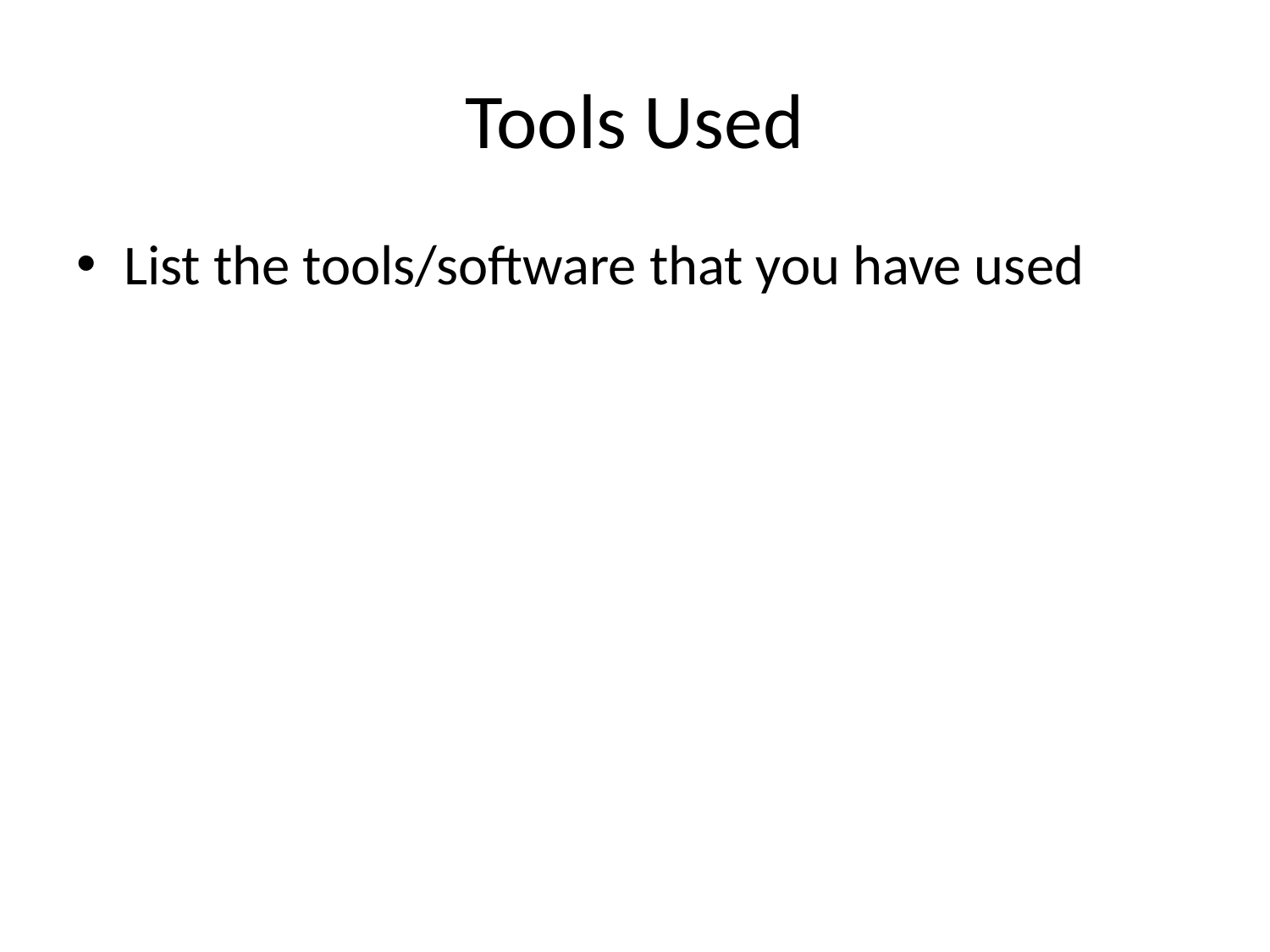

# Tools Used
List the tools/software that you have used